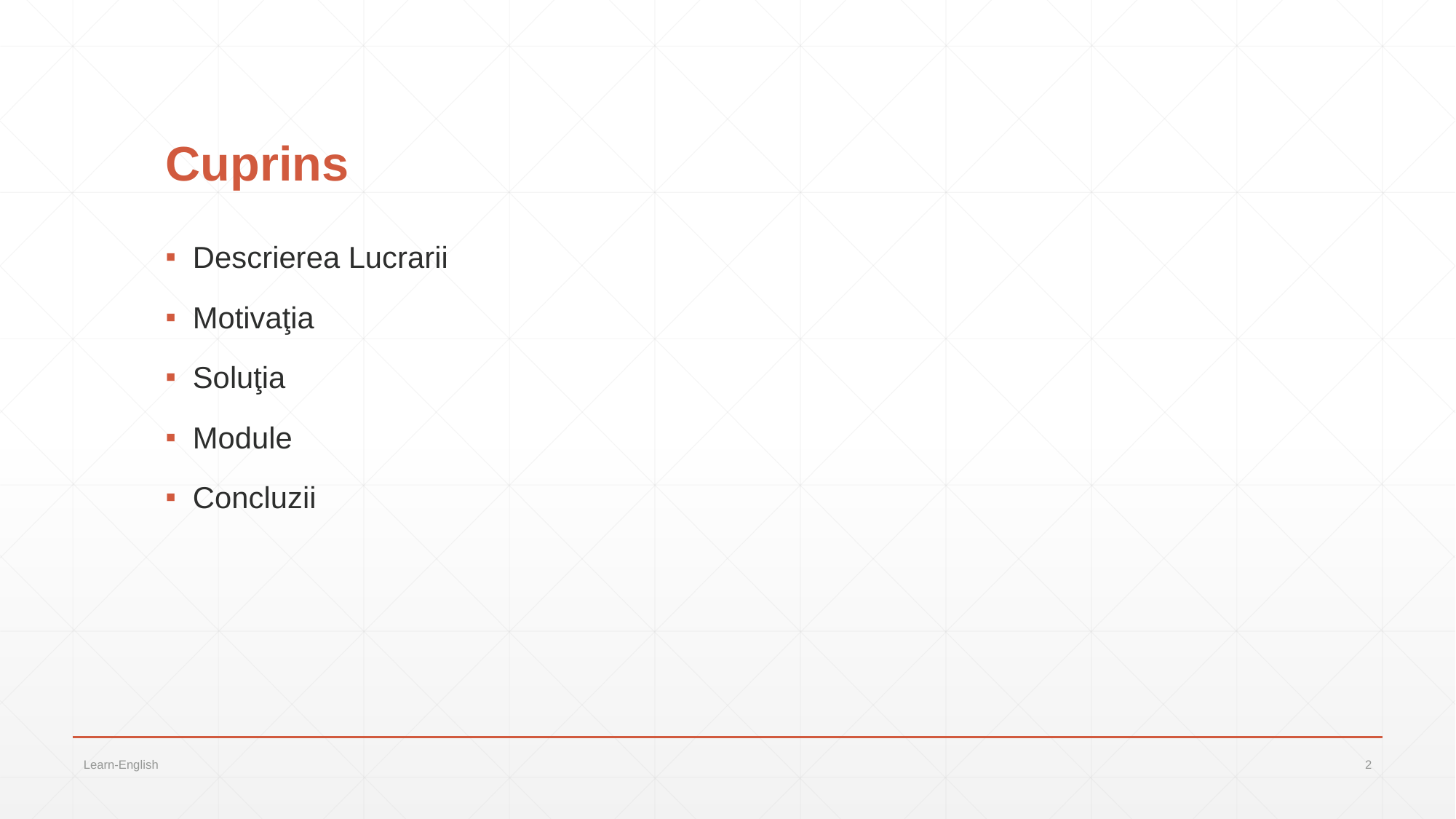

# Cuprins
Descrierea Lucrarii
Motivaţia
Soluţia
Module
Concluzii

Learn-English
2